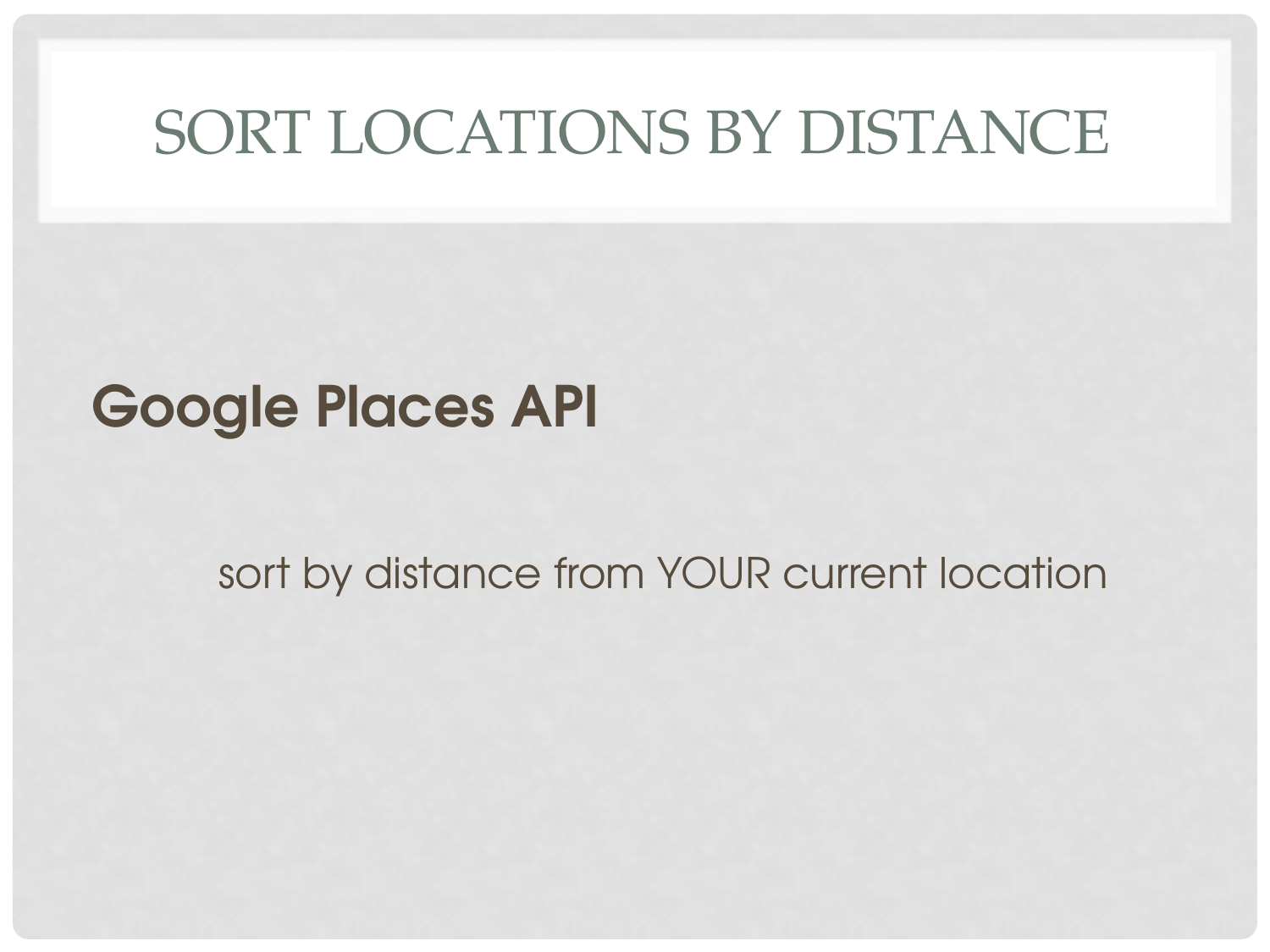

# Sort locations by distance

Google Places API

sort by distance from YOUR current location